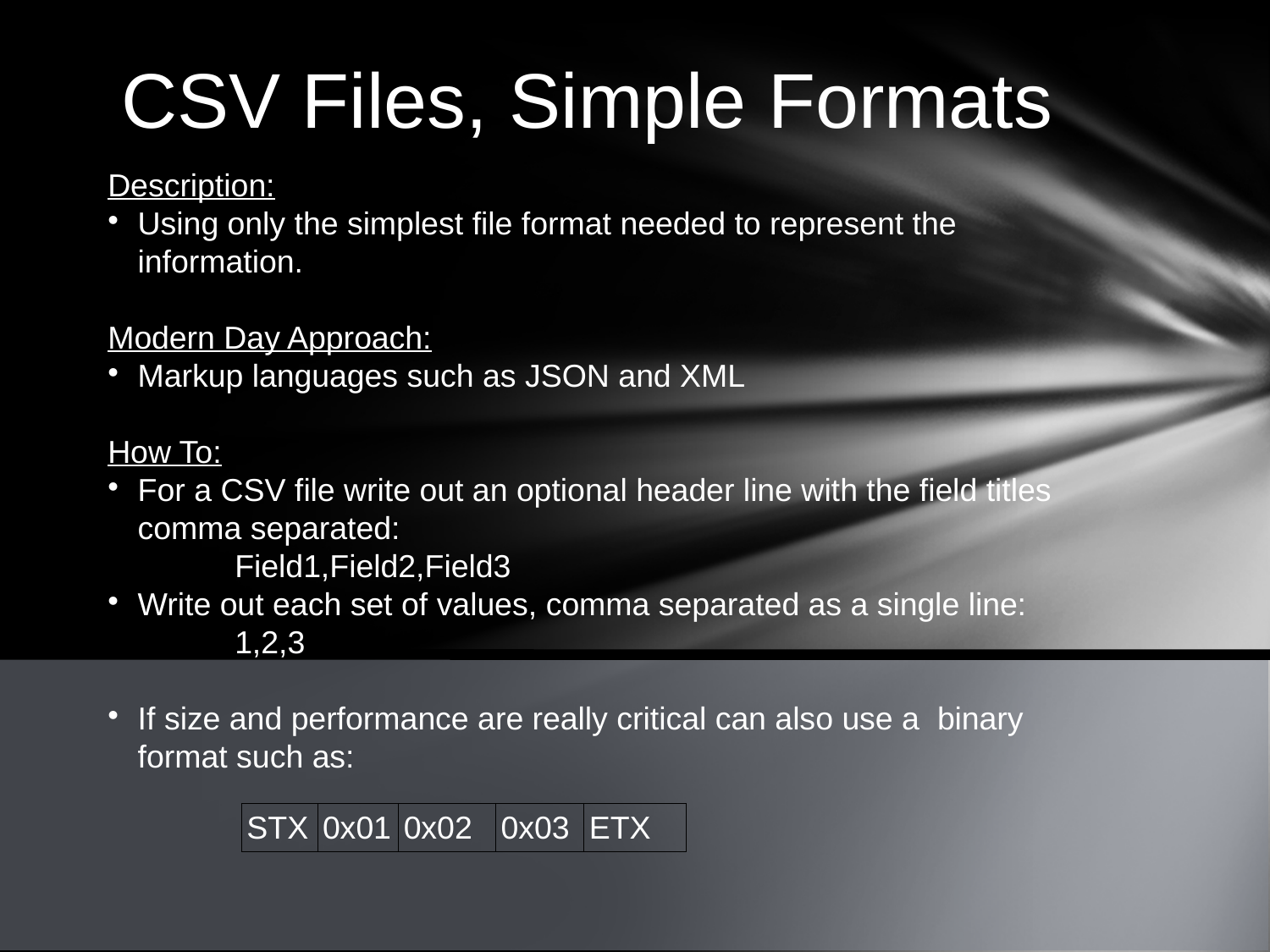

CSV Files, Simple Formats

Description:
Using only the simplest file format needed to represent the information.

Modern Day Approach:
Markup languages such as JSON and XML

How To:
For a CSV file write out an optional header line with the field titles comma separated:
	Field1,Field2,Field3
Write out each set of values, comma separated as a single line:
	1,2,3

If size and performance are really critical can also use a  binary format such as:

| STX | 0x01 | 0x02 | 0x03 | ETX |
| --- | --- | --- | --- | --- |